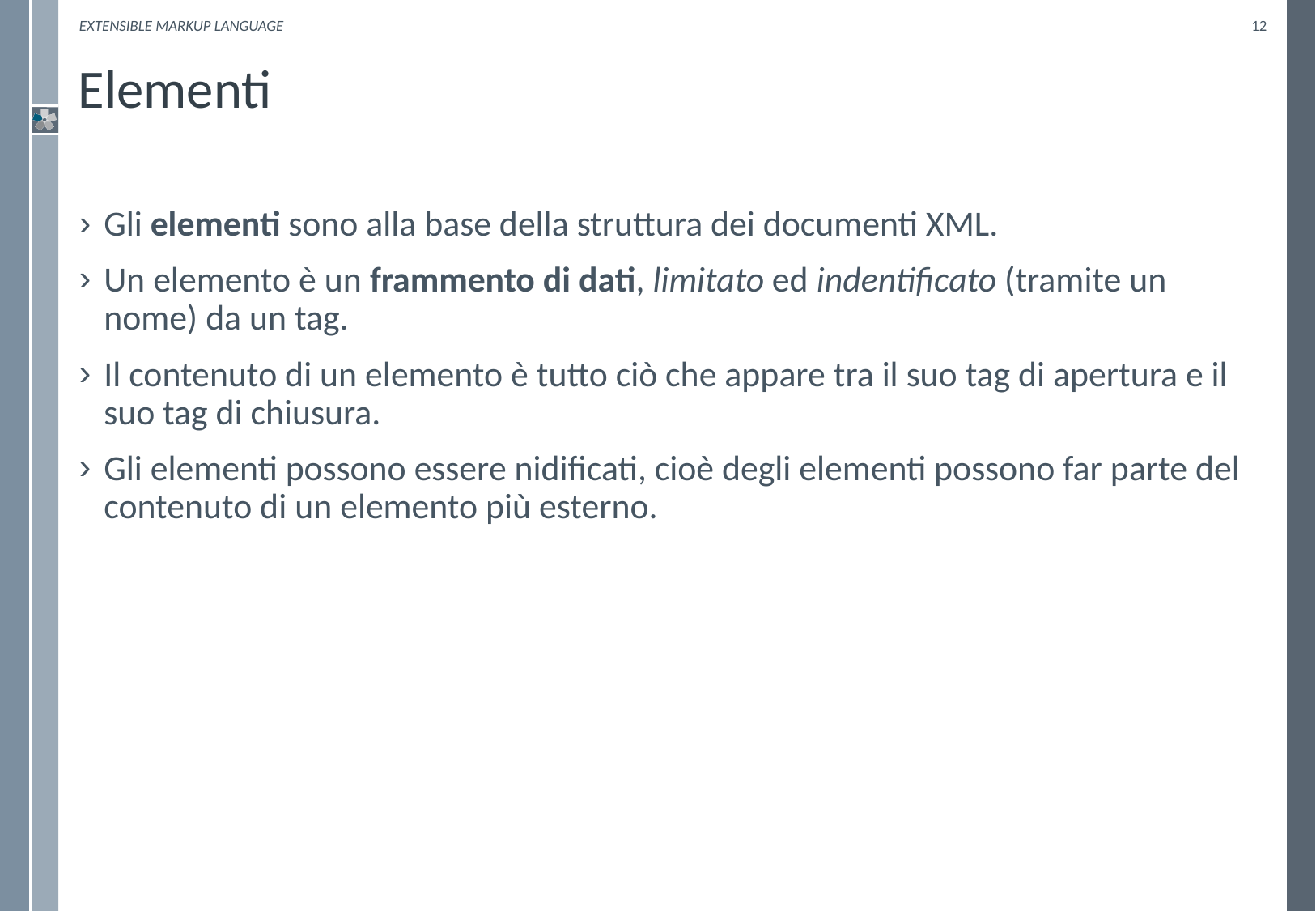

eXtensible Markup Language
12
# Elementi
Gli elementi sono alla base della struttura dei documenti XML.
Un elemento è un frammento di dati, limitato ed indentificato (tramite un nome) da un tag.
Il contenuto di un elemento è tutto ciò che appare tra il suo tag di apertura e il suo tag di chiusura.
Gli elementi possono essere nidificati, cioè degli elementi possono far parte del contenuto di un elemento più esterno.